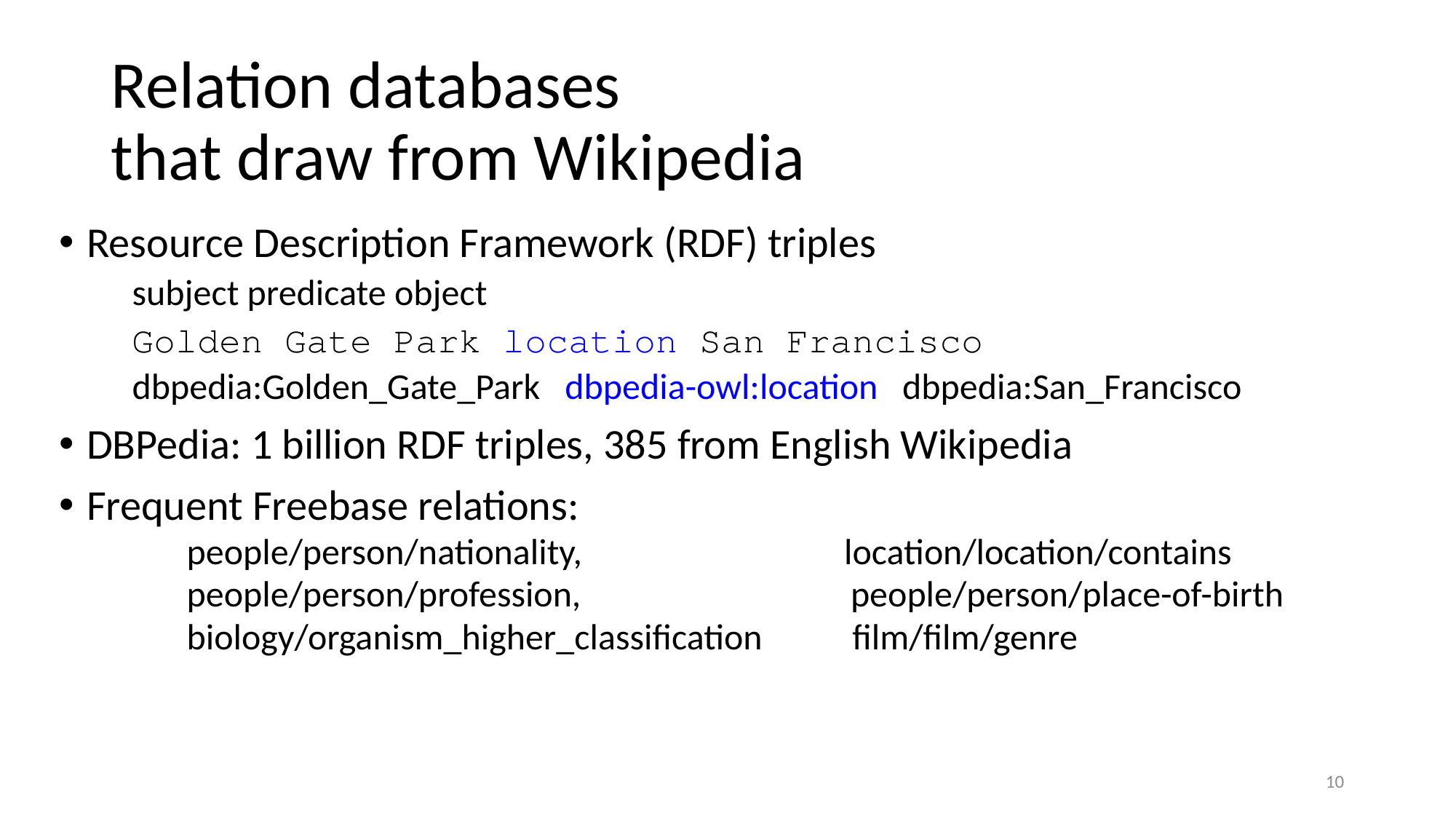

# Relation databases that draw from Wikipedia
Resource Description Framework (RDF) triples
subject predicate object
Golden Gate Park location San Francisco
dbpedia:Golden_Gate_Park   dbpedia-owl:location   dbpedia:San_Francisco
DBPedia: 1 billion RDF triples, 385 from English Wikipedia
Frequent Freebase relations:
people/person/nationality,                                location/location/contains
people/person/profession,                                 people/person/place-of-birth
biology/organism_higher_classification           film/film/genre
10